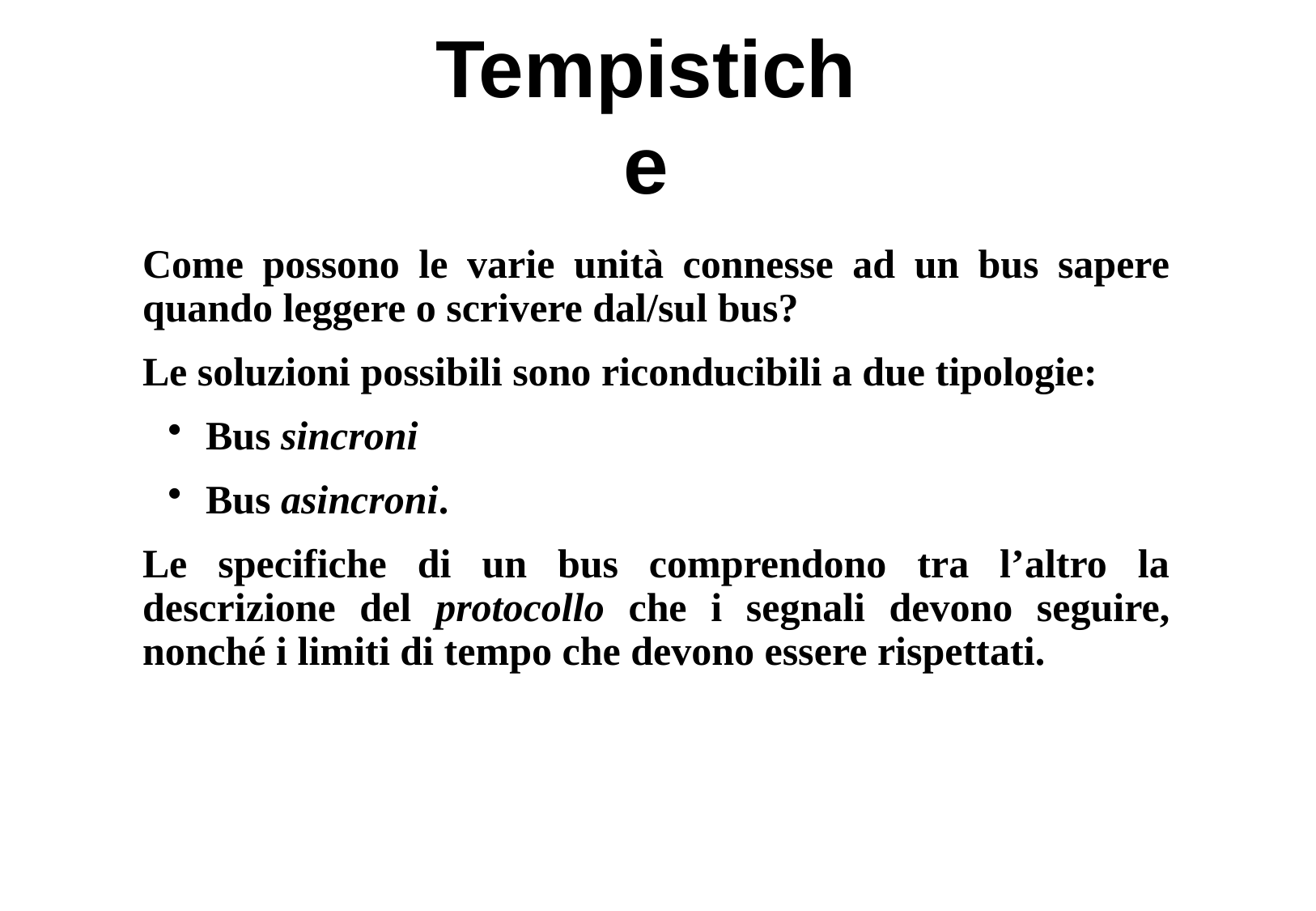

# Tempistiche
Come possono le varie unità connesse ad un bus sapere quando leggere o scrivere dal/sul bus?
Le soluzioni possibili sono riconducibili a due tipologie:
Bus sincroni
Bus asincroni.
Le specifiche di un bus comprendono tra l’altro la descrizione del protocollo che i segnali devono seguire, nonché i limiti di tempo che devono essere rispettati.